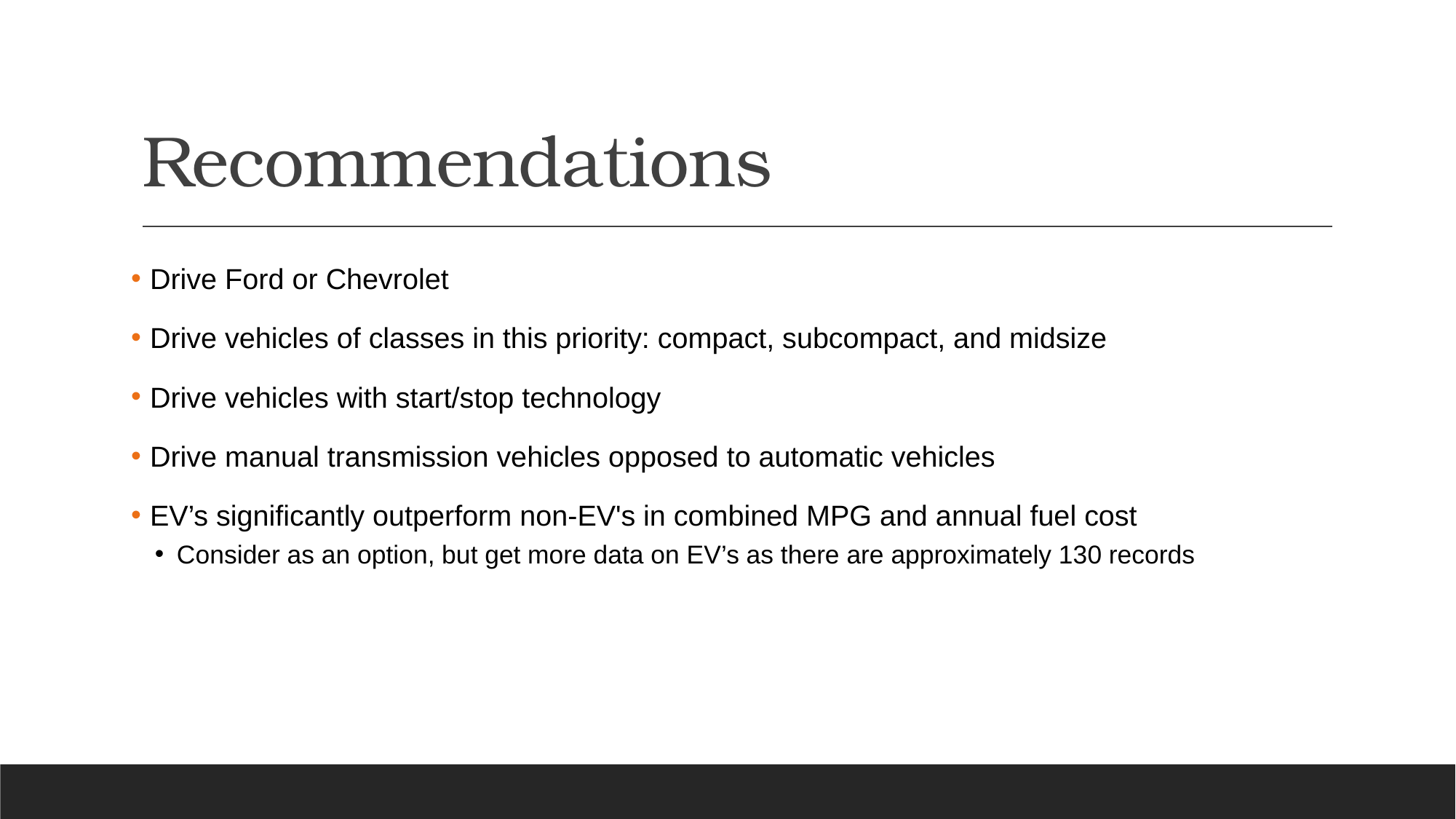

# Recommendations
 Drive Ford or Chevrolet
 Drive vehicles of classes in this priority: compact, subcompact, and midsize
 Drive vehicles with start/stop technology
 Drive manual transmission vehicles opposed to automatic vehicles
 EV’s significantly outperform non-EV's in combined MPG and annual fuel cost
Consider as an option, but get more data on EV’s as there are approximately 130 records